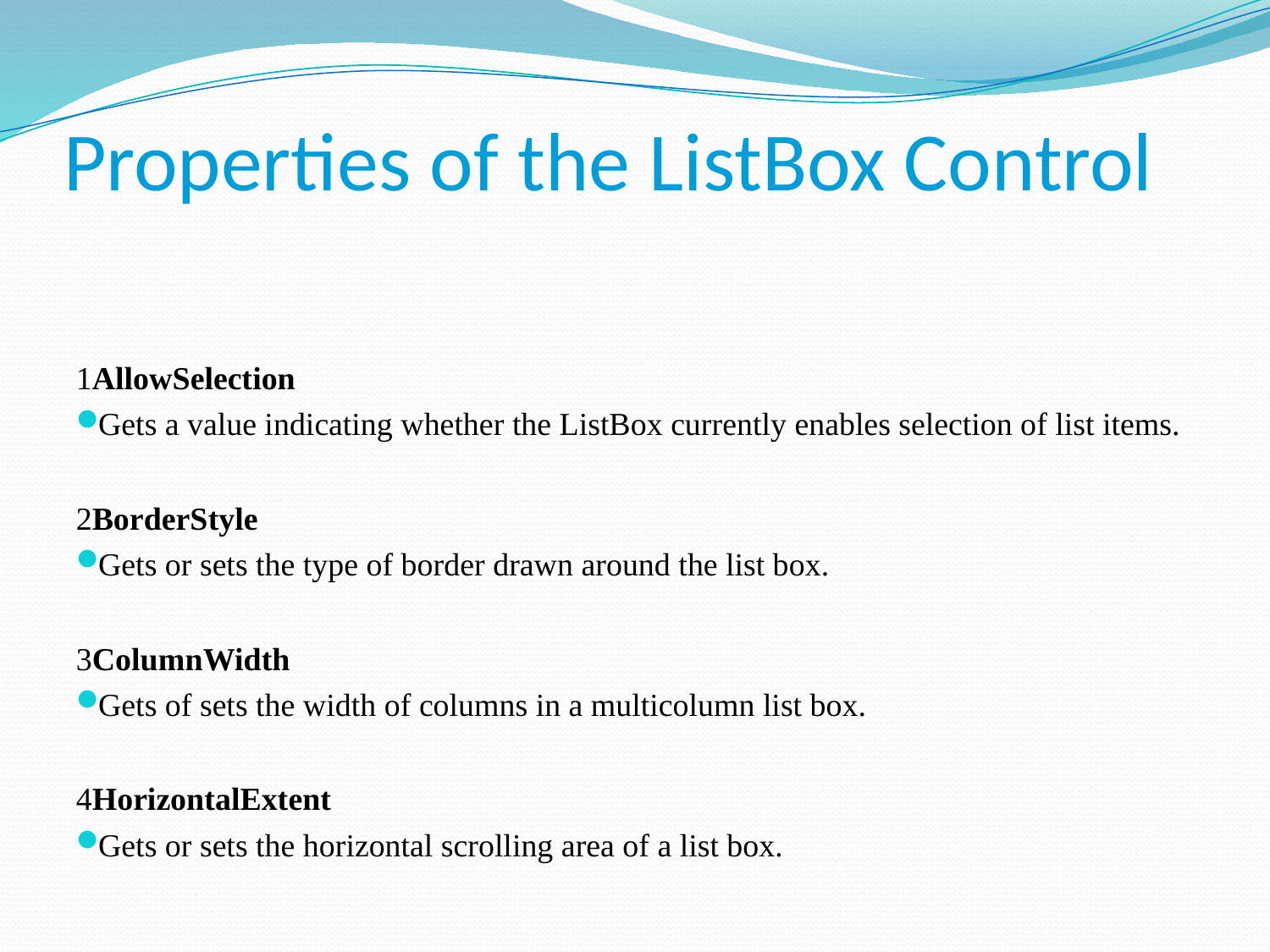

# Properties of the ListBox Control

1AllowSelection
Gets a value indicating whether the ListBox currently enables selection of list items.

2BorderStyle
Gets or sets the type of border drawn around the list box.

3ColumnWidth
Gets of sets the width of columns in a multicolumn list box.

4HorizontalExtent
Gets or sets the horizontal scrolling area of a list box.